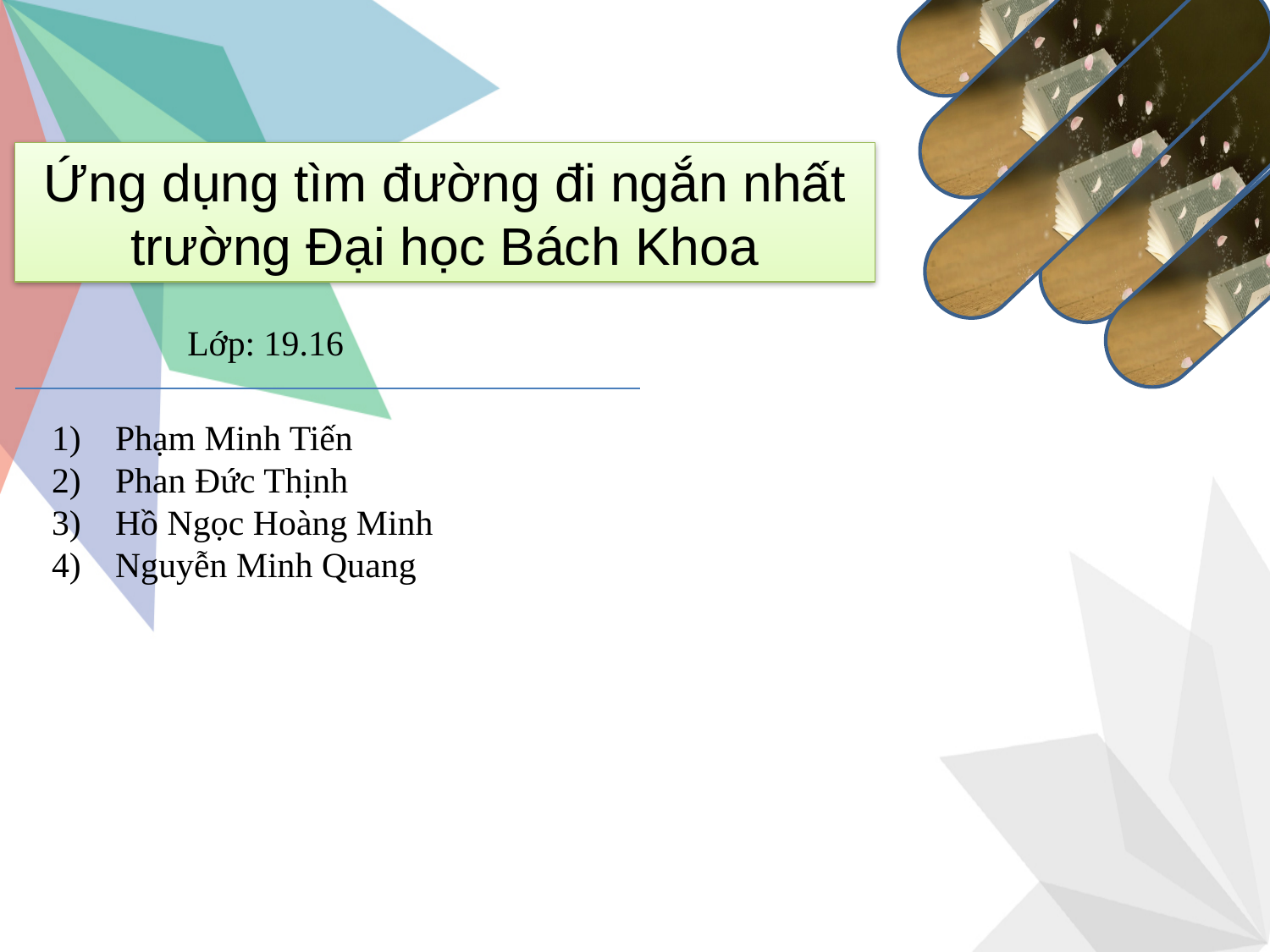

Ứng dụng tìm đường đi ngắn nhất trường Đại học Bách Khoa
Lớp: 19.16
Phạm Minh Tiến
Phan Đức Thịnh
Hồ Ngọc Hoàng Minh
Nguyễn Minh Quang